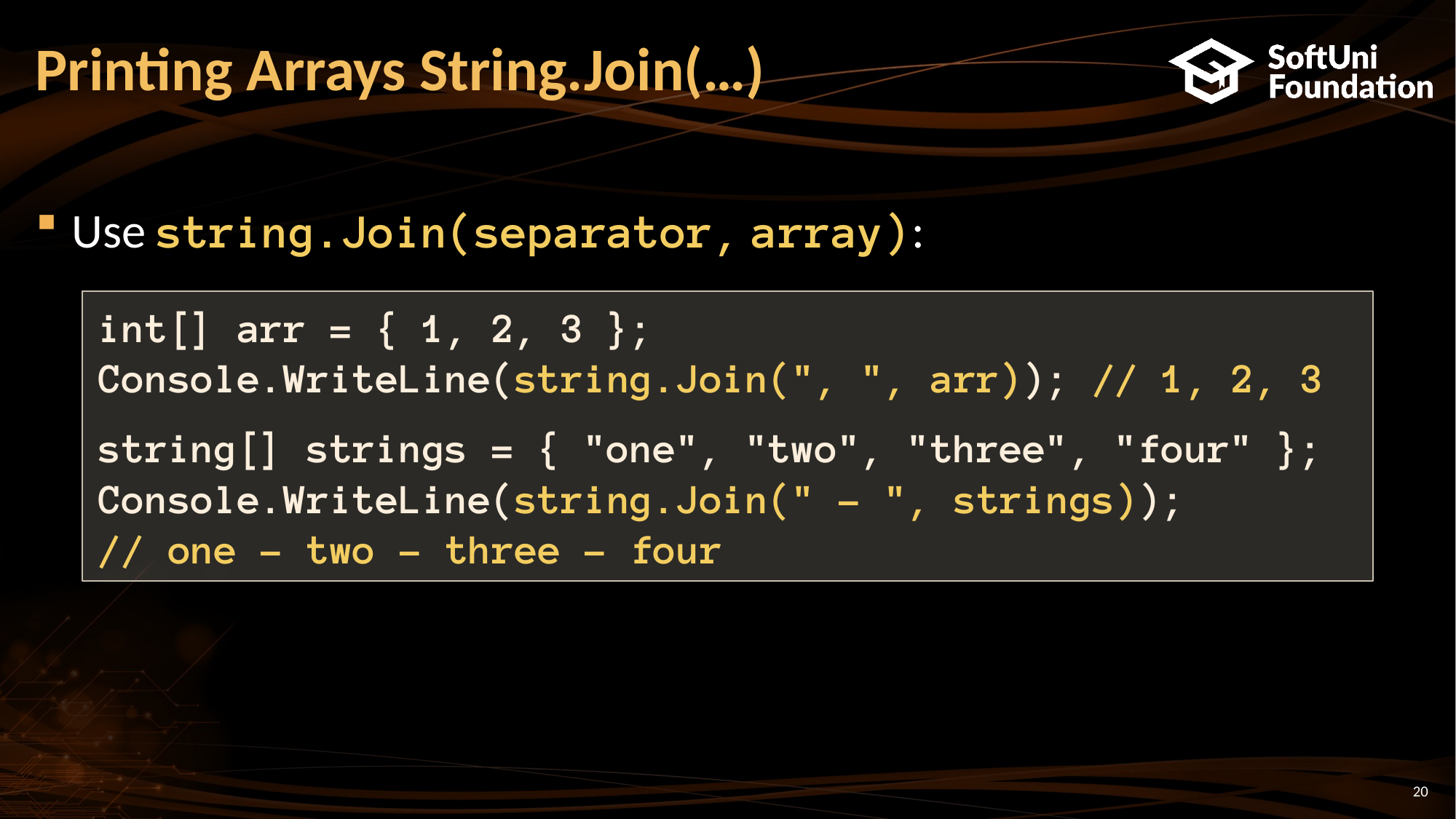

# Printing Arrays String.Join(…)

Use string.Join(separator, array):
int[] arr = { 1, 2, 3 };
Console.WriteLine(string.Join(", ", arr)); // 1, 2, 3
string[] strings = { "one", "two", "three", "four" };
Console.WriteLine(string.Join(" - ", strings));
// one - two - three - four
20